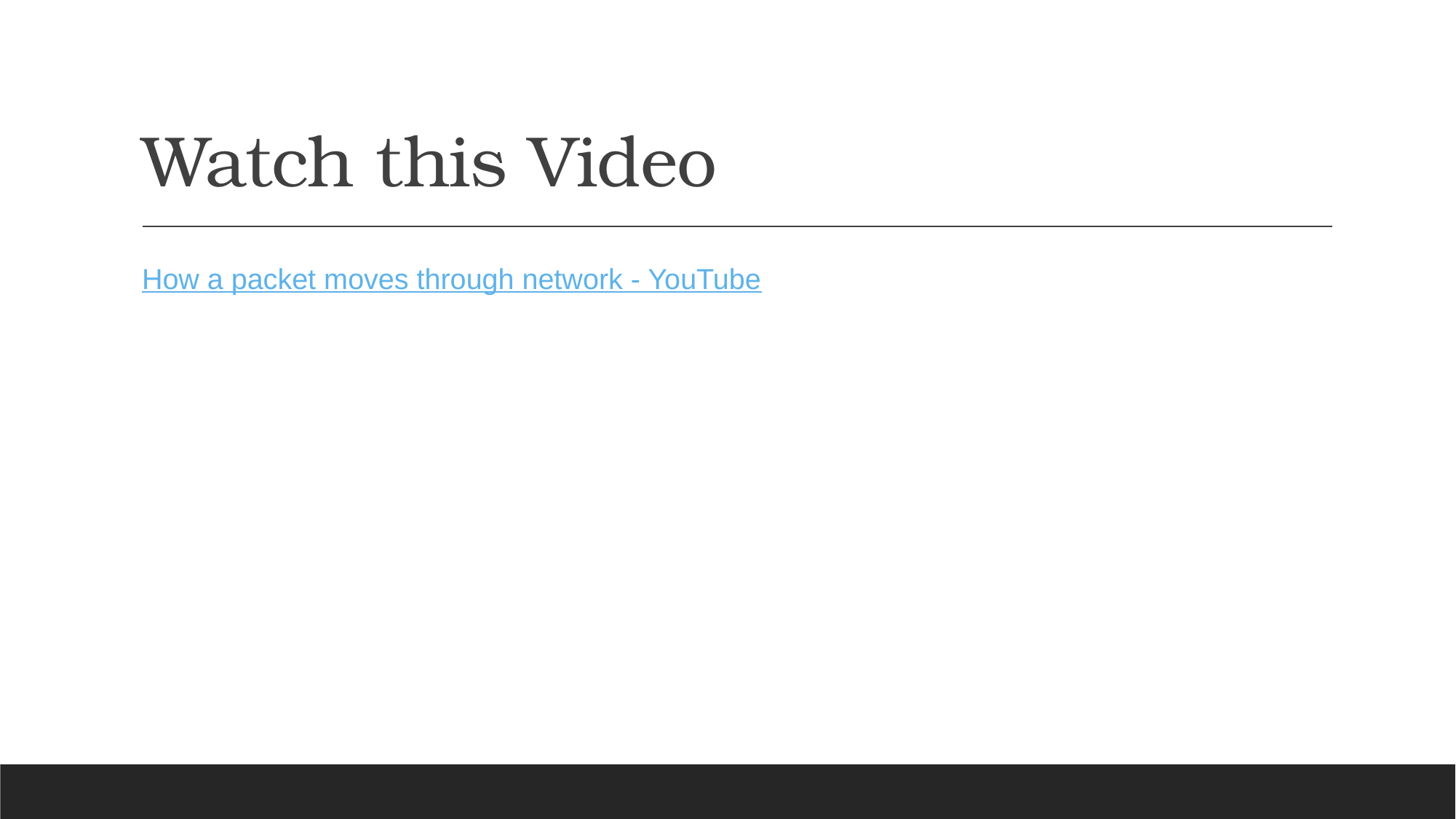

# Watch this Video
How a packet moves through network - YouTube